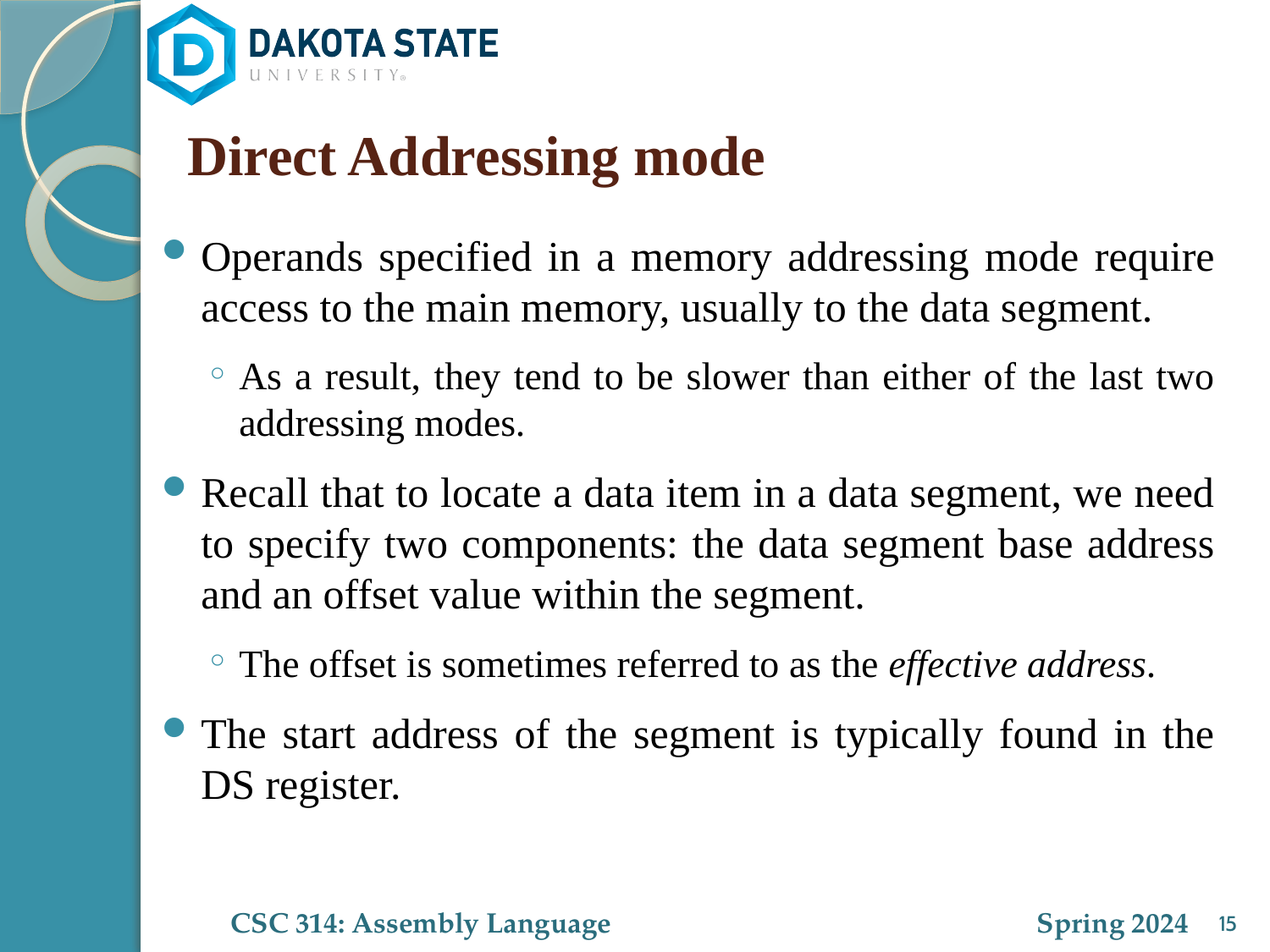

# Direct Addressing mode
Operands specified in a memory addressing mode require access to the main memory, usually to the data segment.
As a result, they tend to be slower than either of the last two addressing modes.
Recall that to locate a data item in a data segment, we need to specify two components: the data segment base address and an offset value within the segment.
The offset is sometimes referred to as the effective address.
The start address of the segment is typically found in the DS register.
15